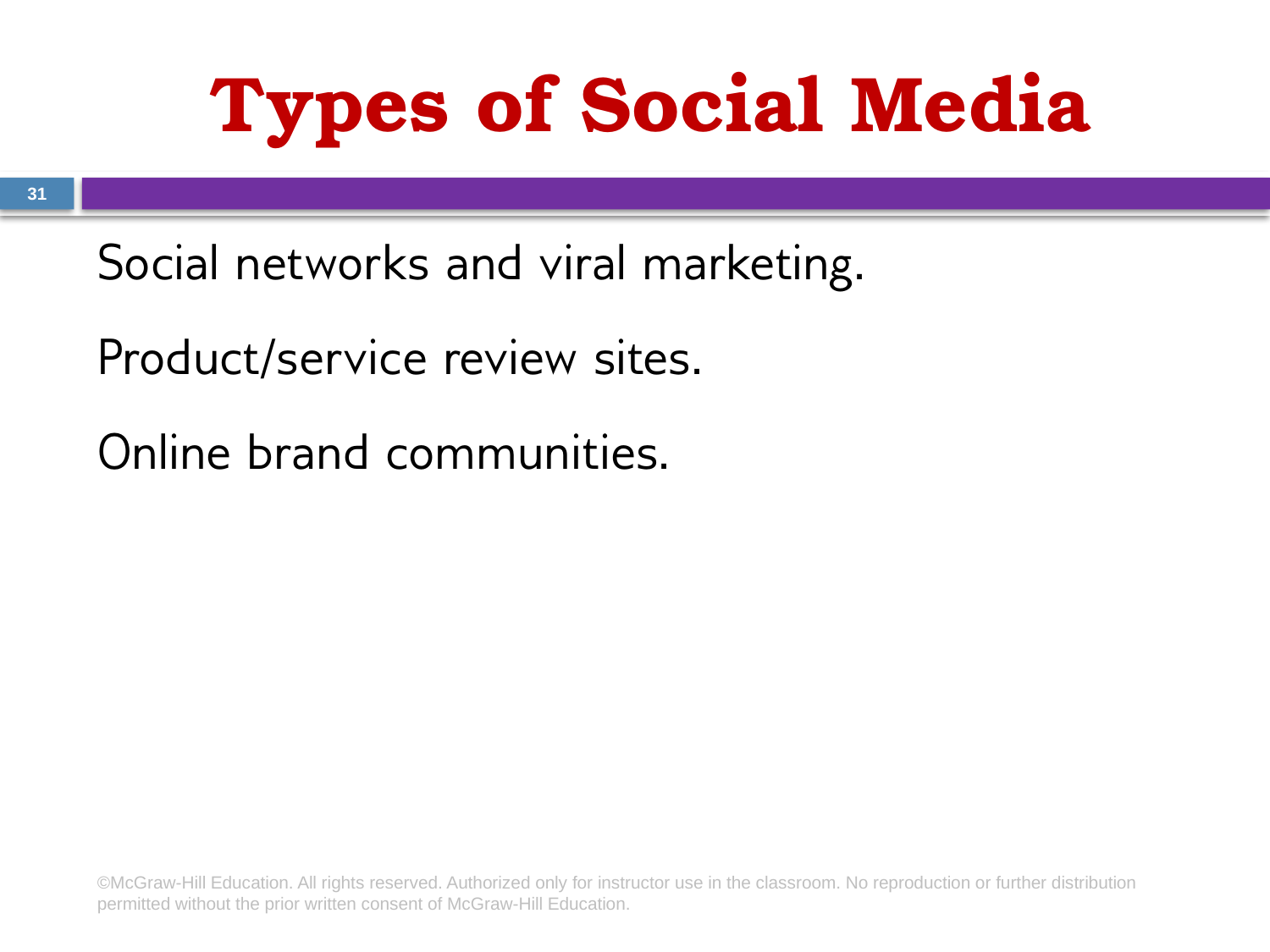

# Types of Social Media
31
Social networks and viral marketing.
Product/service review sites.
Online brand communities.
©McGraw-Hill Education. All rights reserved. Authorized only for instructor use in the classroom. No reproduction or further distribution permitted without the prior written consent of McGraw-Hill Education.